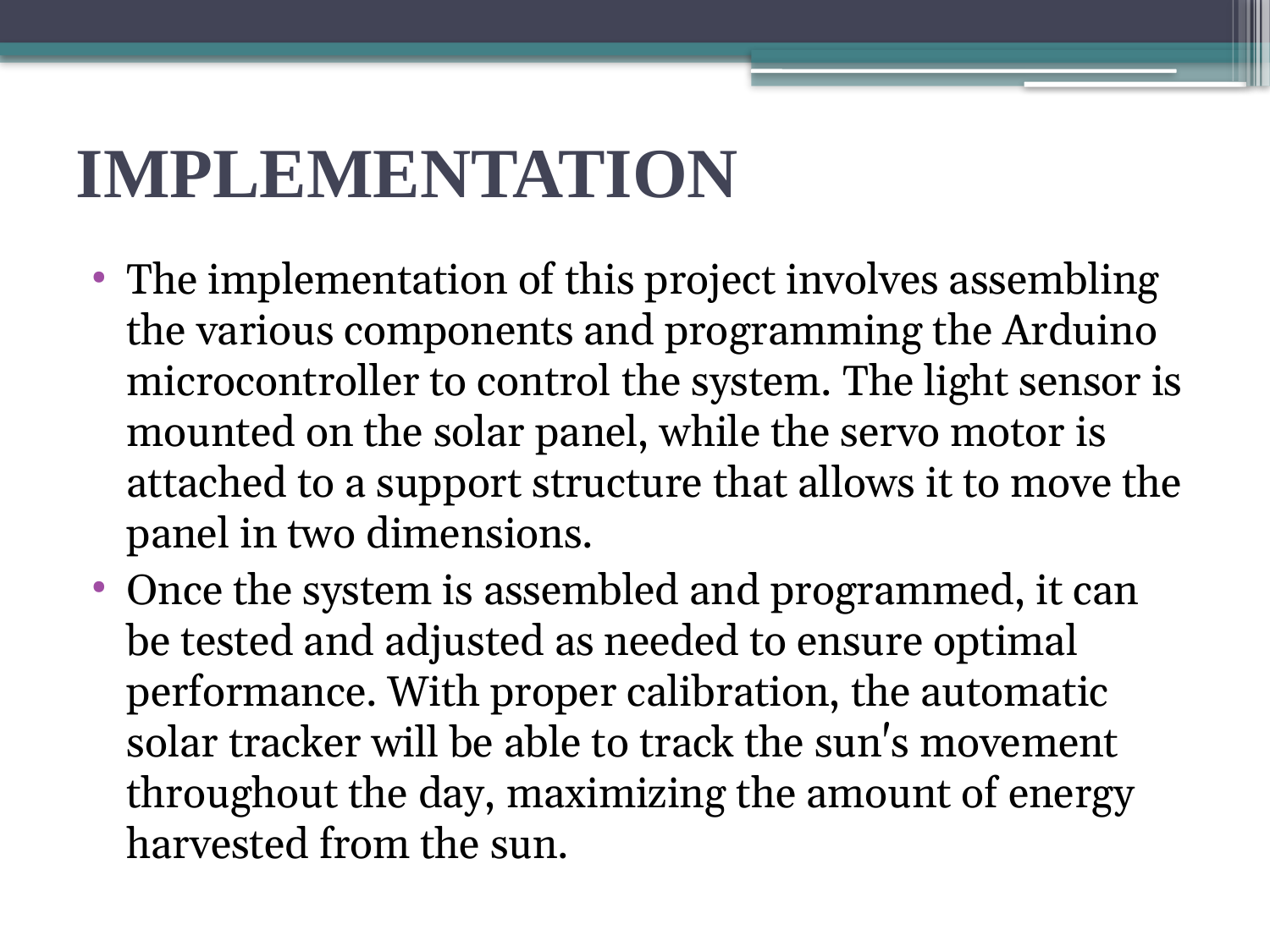

# IMPLEMENTATION
The implementation of this project involves assembling the various components and programming the Arduino microcontroller to control the system. The light sensor is mounted on the solar panel, while the servo motor is attached to a support structure that allows it to move the panel in two dimensions.
Once the system is assembled and programmed, it can be tested and adjusted as needed to ensure optimal performance. With proper calibration, the automatic solar tracker will be able to track the sun's movement throughout the day, maximizing the amount of energy harvested from the sun.